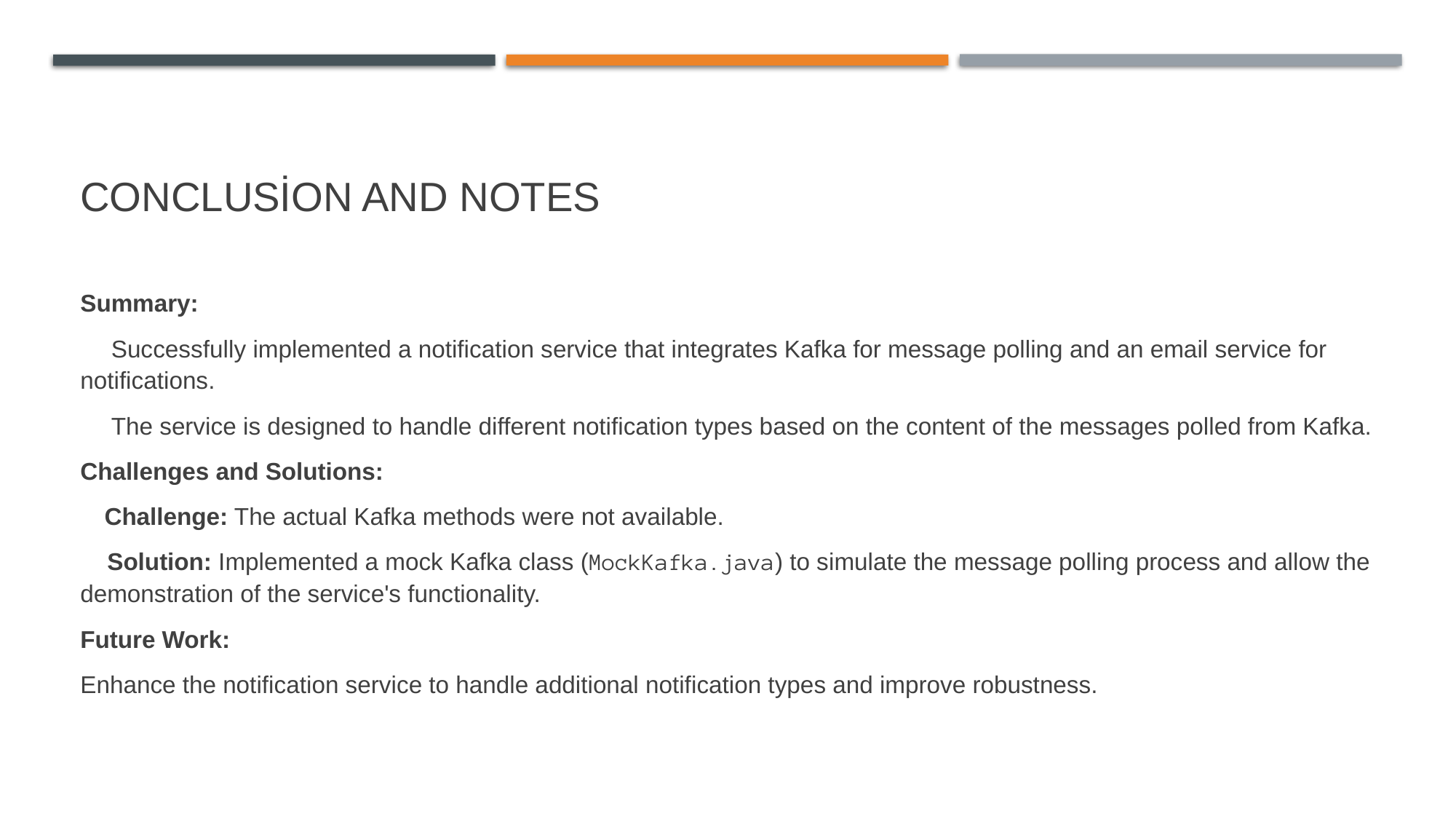

# Conclusion and Notes
Summary:
  Successfully implemented a notification service that integrates Kafka for message polling and an email service for notifications.
  The service is designed to handle different notification types based on the content of the messages polled from Kafka.
Challenges and Solutions:
 Challenge: The actual Kafka methods were not available.
    Solution: Implemented a mock Kafka class (MockKafka.java) to simulate the message polling process and allow the demonstration of the service's functionality.
Future Work:
Enhance the notification service to handle additional notification types and improve robustness.